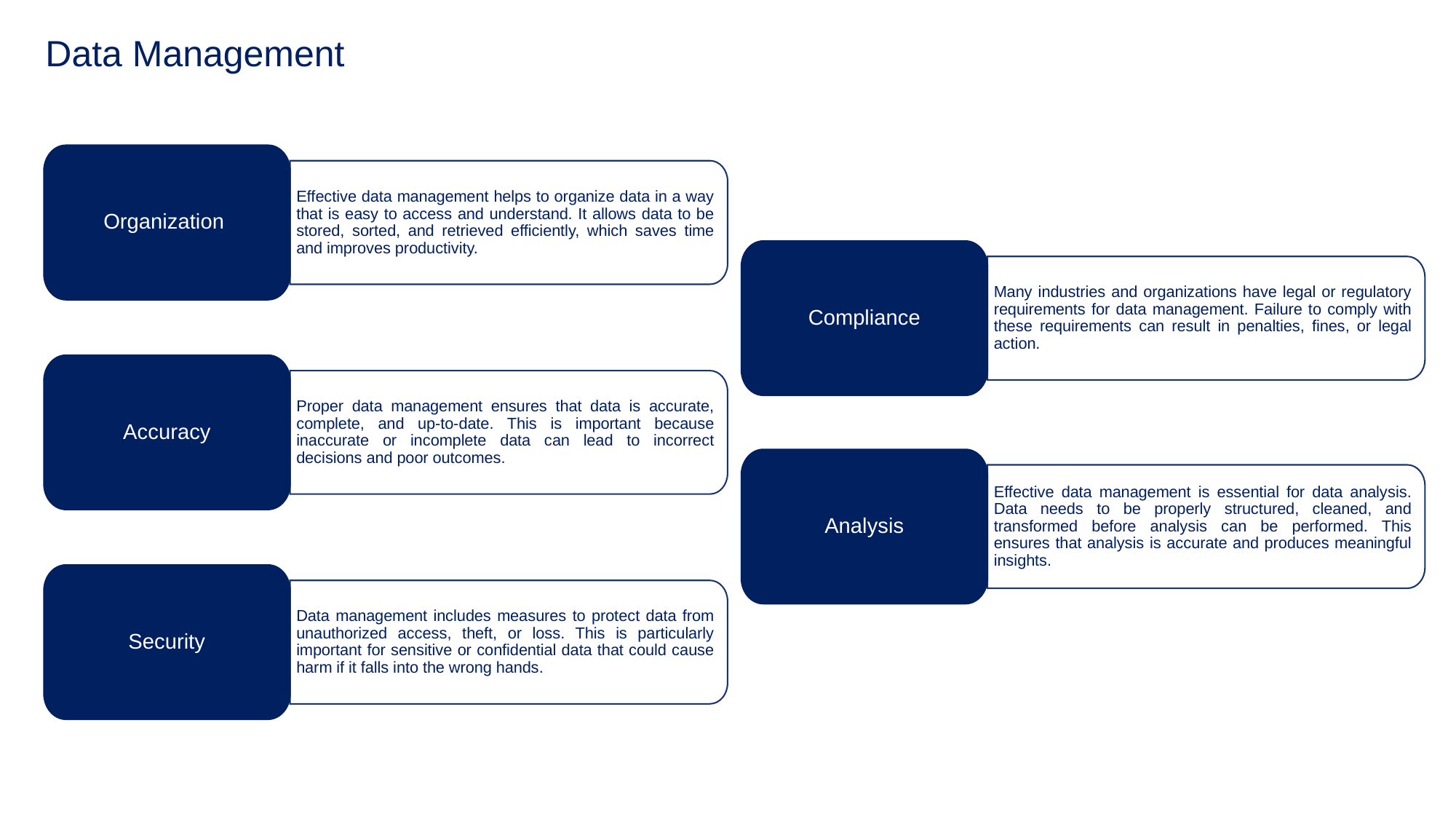

Data Management
Organization
Effective data management helps to organize data in a way that is easy to access and understand. It allows data to be stored, sorted, and retrieved efficiently, which saves time and improves productivity.
Compliance
Many industries and organizations have legal or regulatory requirements for data management. Failure to comply with these requirements can result in penalties, fines, or legal action.
Accuracy
Proper data management ensures that data is accurate, complete, and up-to-date. This is important because inaccurate or incomplete data can lead to incorrect decisions and poor outcomes.
Analysis
Effective data management is essential for data analysis. Data needs to be properly structured, cleaned, and transformed before analysis can be performed. This ensures that analysis is accurate and produces meaningful insights.
Security
Data management includes measures to protect data from unauthorized access, theft, or loss. This is particularly important for sensitive or confidential data that could cause harm if it falls into the wrong hands.